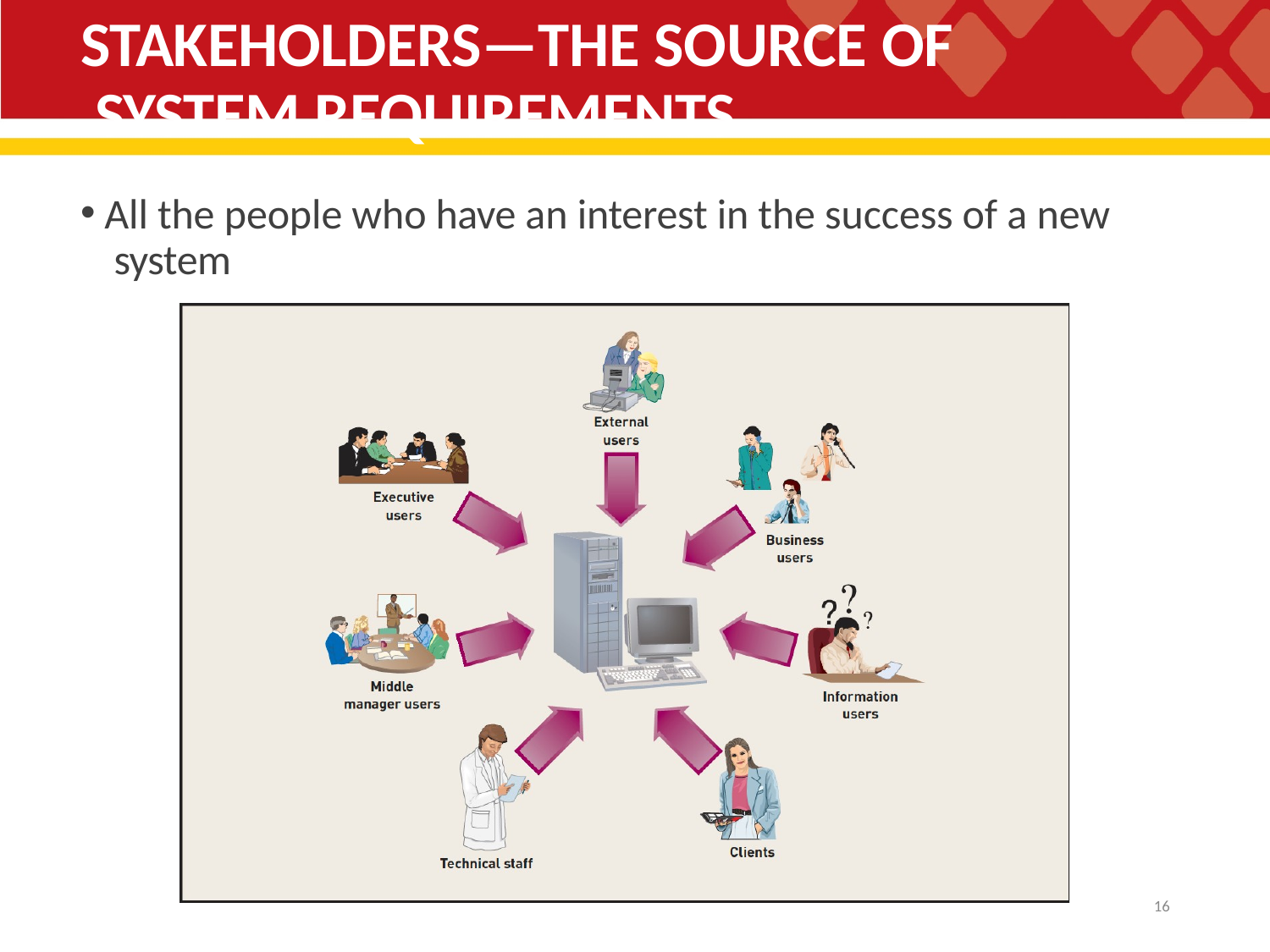

# STAKEHOLDERS—THE SOURCE OF  SYSTEM REQUIREMENTS
All the people who have an interest in the success of a new  system

16